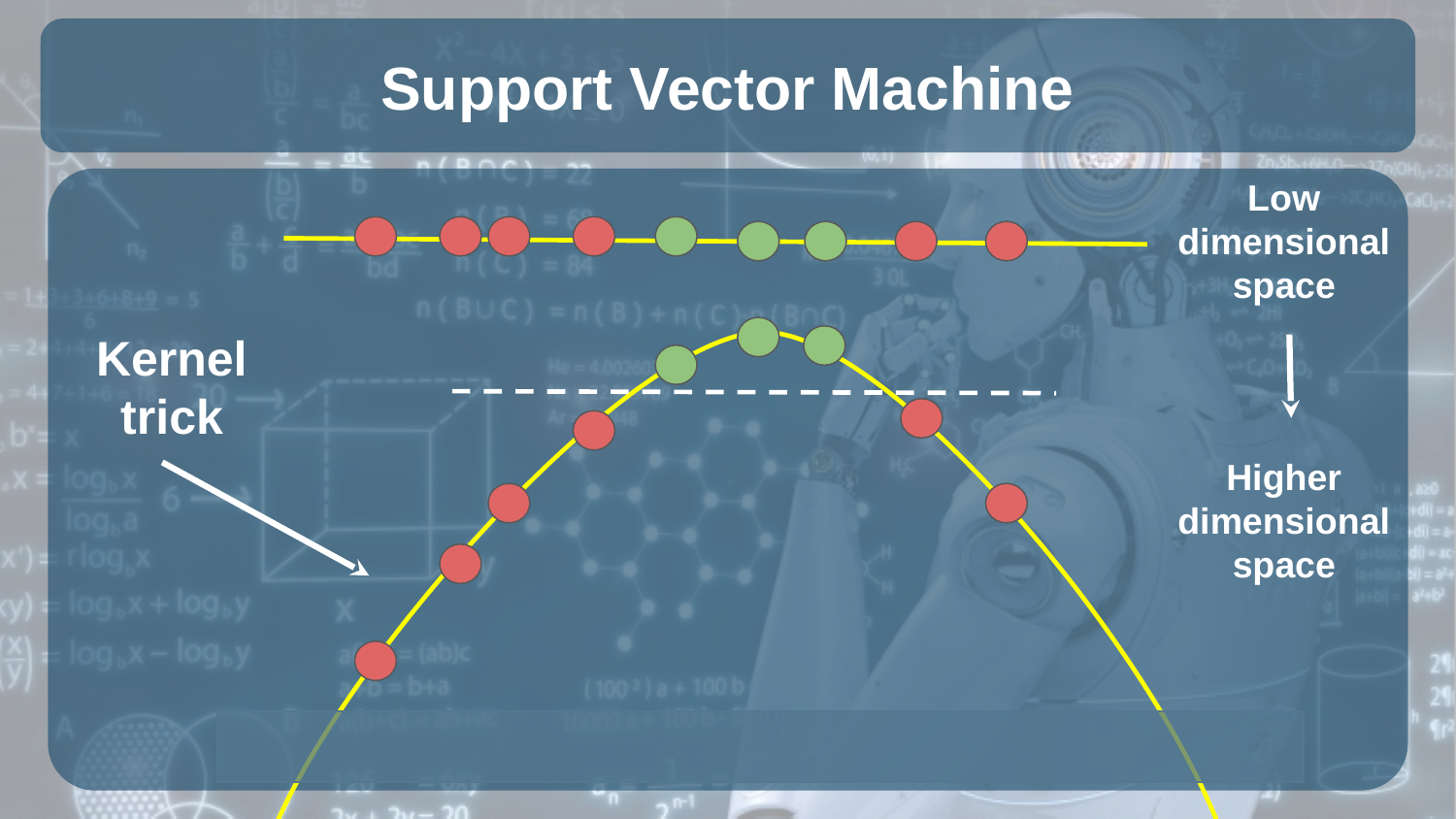

# Support Vector Machine
Low dimensional space

Kernel
trick
Higher dimensional space